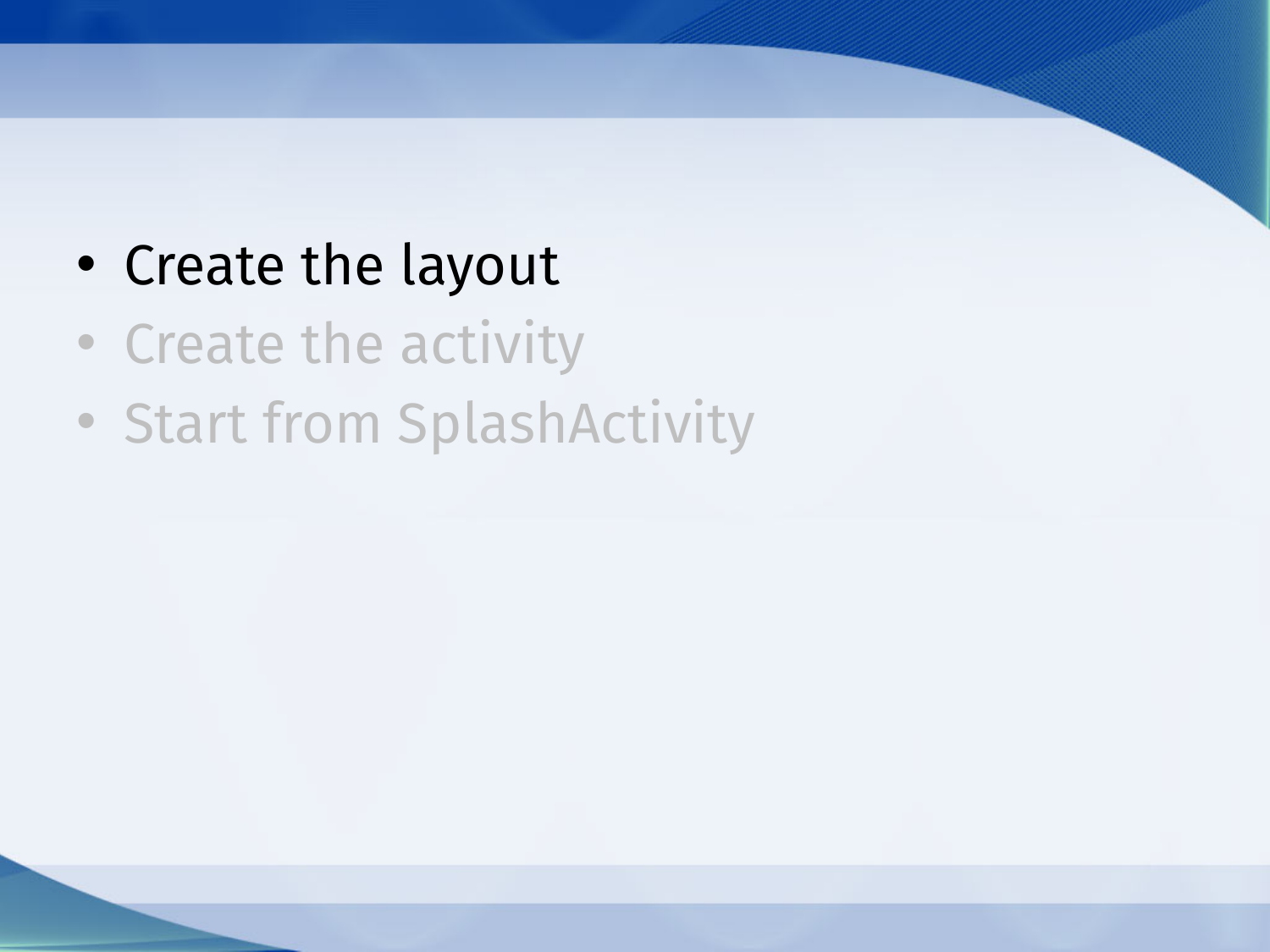

#
Create the layout
Create the activity
Start from SplashActivity